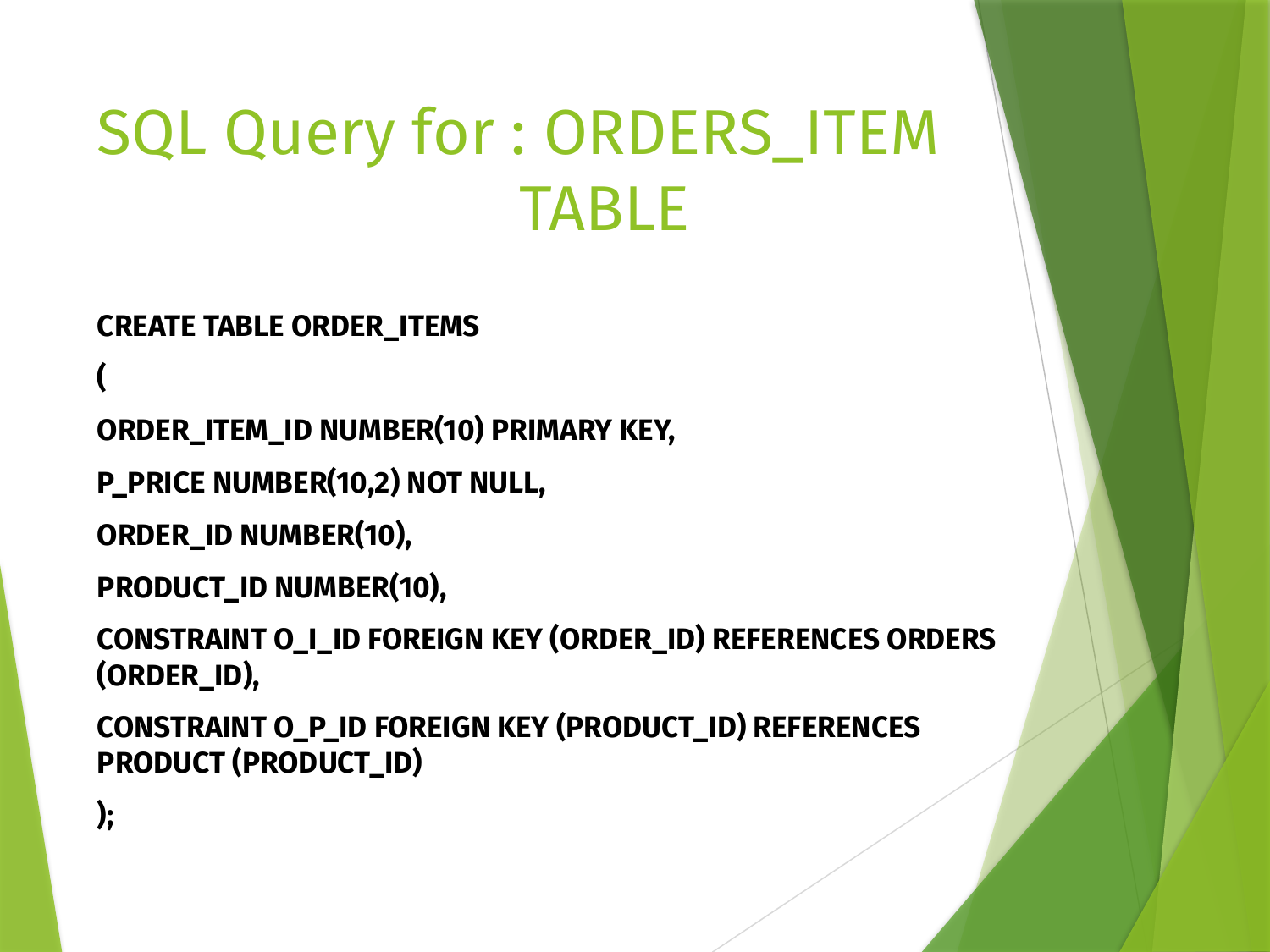

# SQL Query for : ORDERS_ITEM TABLE
CREATE TABLE ORDER_ITEMS
(
ORDER_ITEM_ID NUMBER(10) PRIMARY KEY,
P_PRICE NUMBER(10,2) NOT NULL,
ORDER_ID NUMBER(10),
PRODUCT_ID NUMBER(10),
CONSTRAINT O_I_ID FOREIGN KEY (ORDER_ID) REFERENCES ORDERS (ORDER_ID),
CONSTRAINT O_P_ID FOREIGN KEY (PRODUCT_ID) REFERENCES PRODUCT (PRODUCT_ID)
);